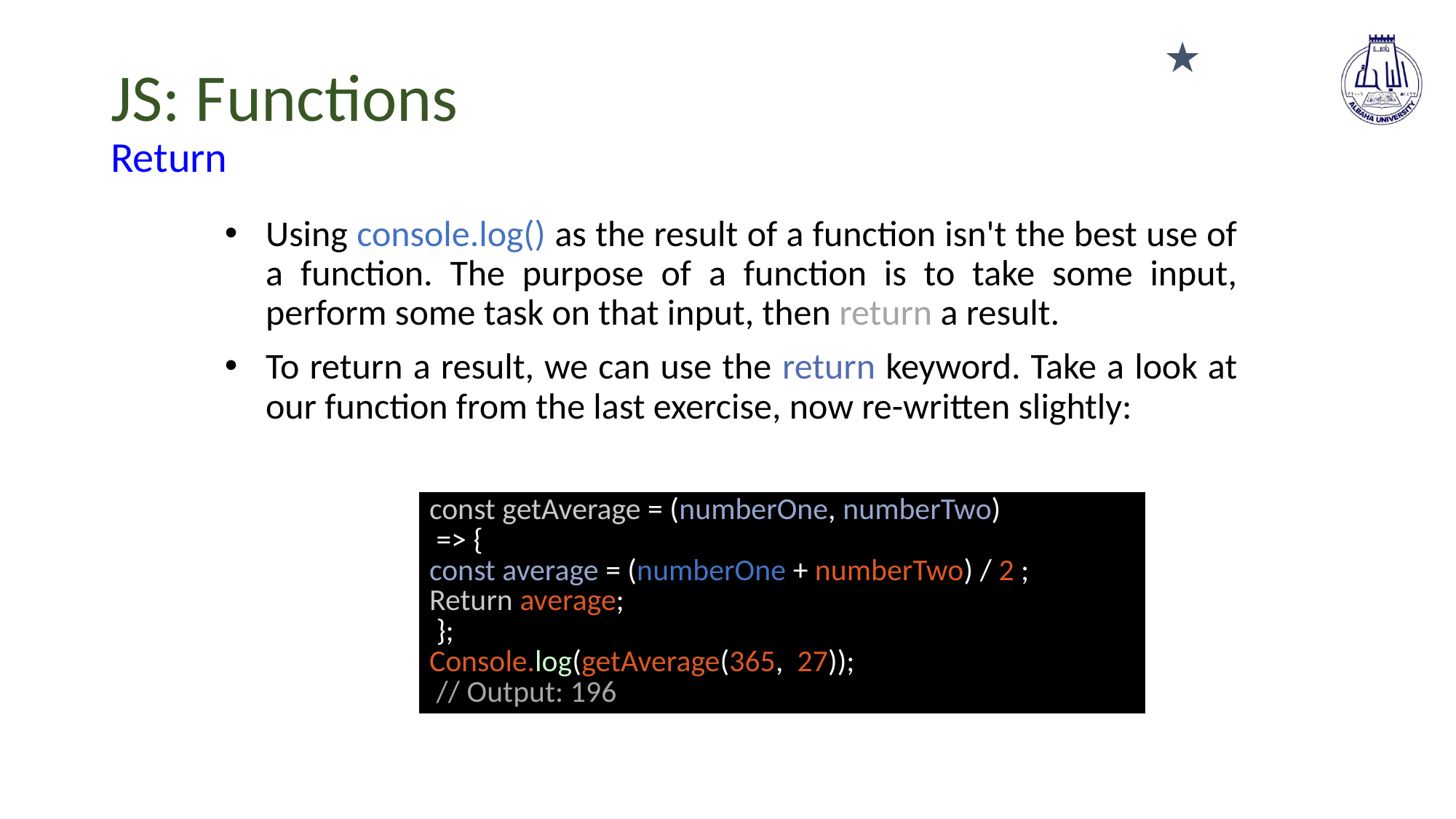

★
# JS: Functions Return
Using console.log() as the result of a function isn't the best use of a function. The purpose of a function is to take some input, perform some task on that input, then return a result.
To return a result, we can use the return keyword. Take a look at our function from the last exercise, now re-written slightly:

| const getAverage = (numberOne, numberTwo) => { const average = (numberOne + numberTwo) / 2 ; Return average; }; Console.log(getAverage(365, 27)); // Output: 196 |
| --- |